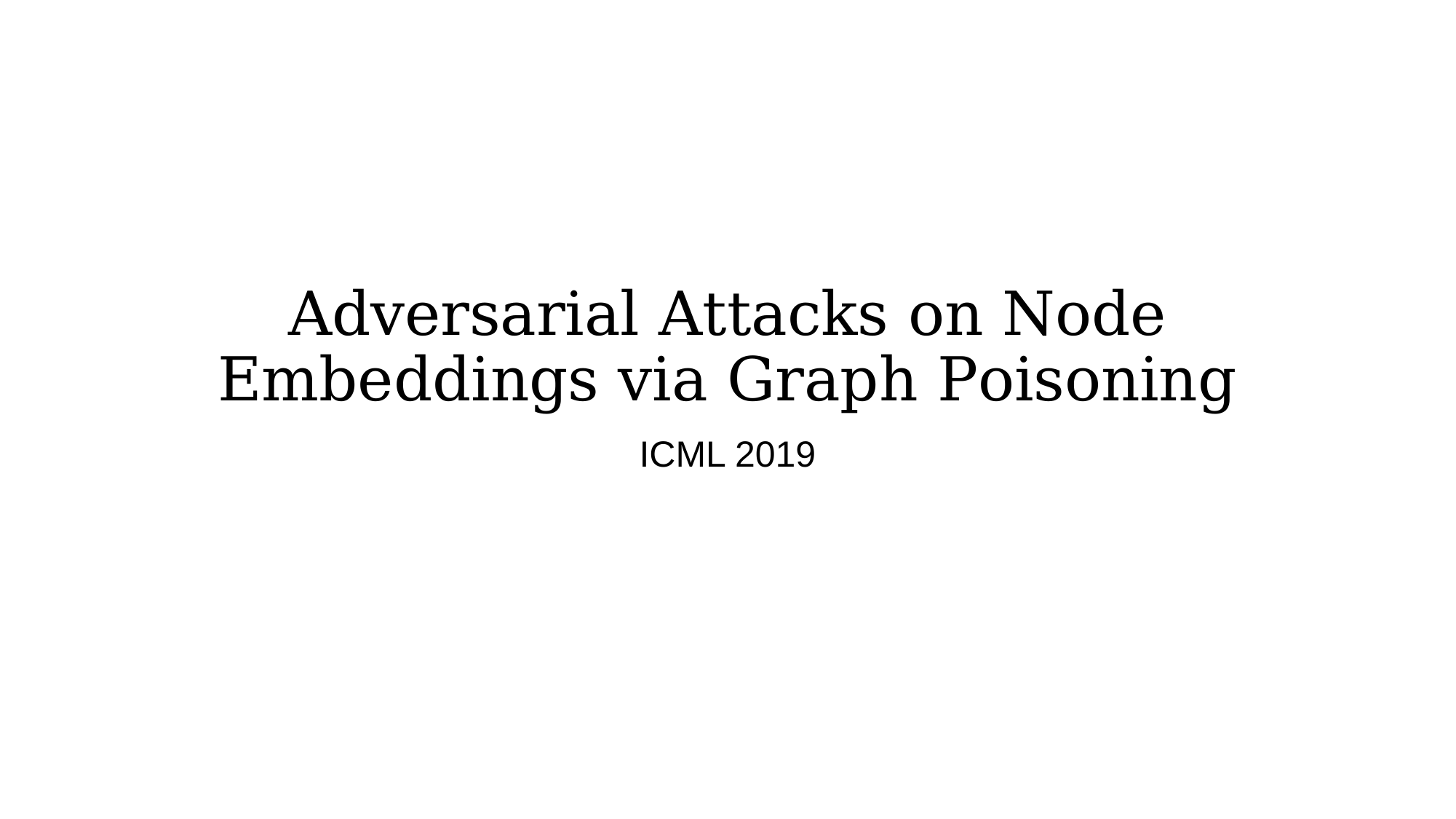

# Adversarial Attacks on Node Embeddings via Graph Poisoning
ICML 2019